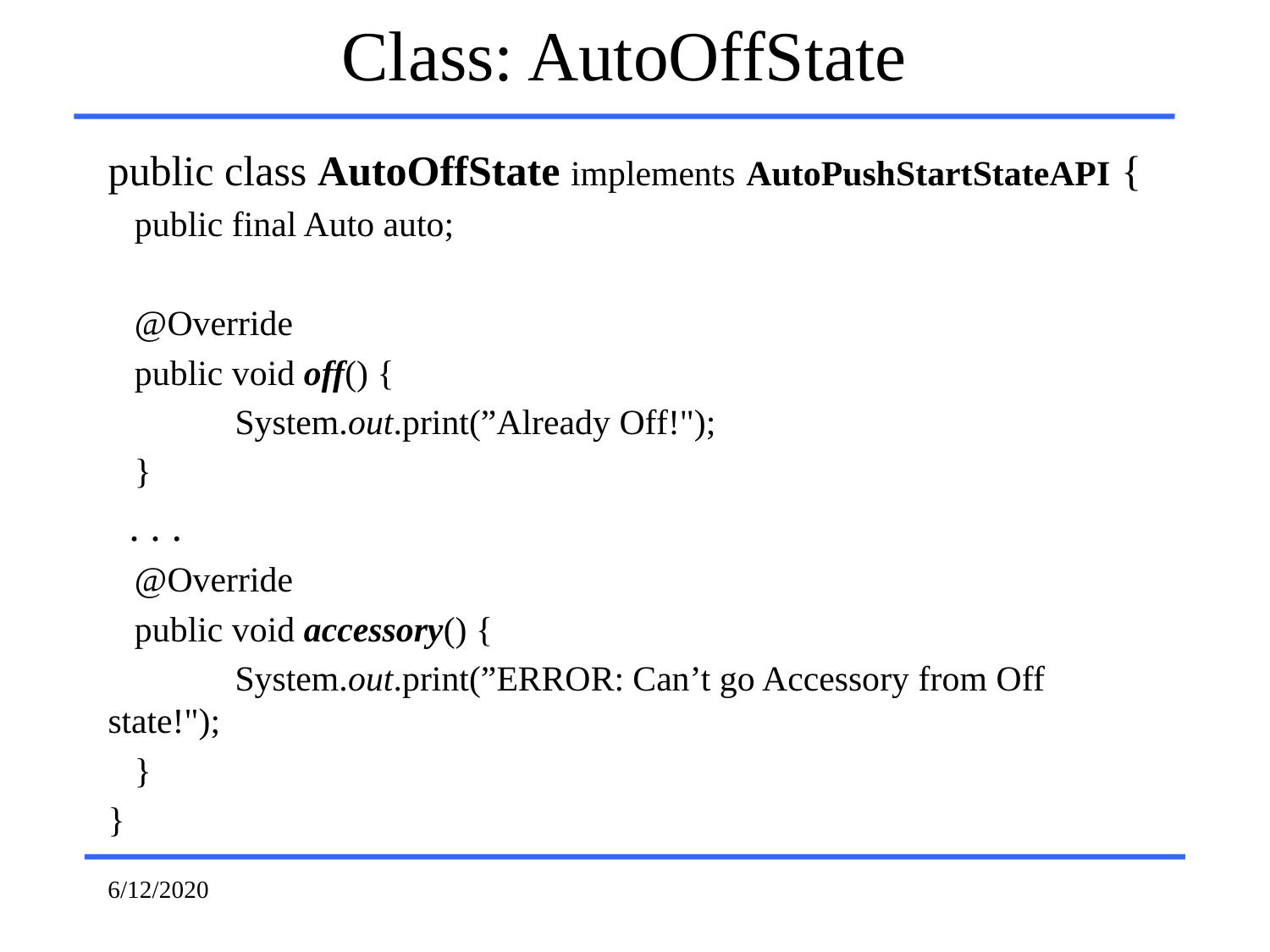

Class: AutoOffState
public class AutoOffState implements AutoPushStartStateAPI {
   public final Auto auto;

   @Override
   public void off() {
	System.out.print(”Already Off!");
   }
  . . .
   @Override
   public void accessory() {
	System.out.print(”ERROR: Can’t go Accessory from Off state!");
   }
}
6/12/2020